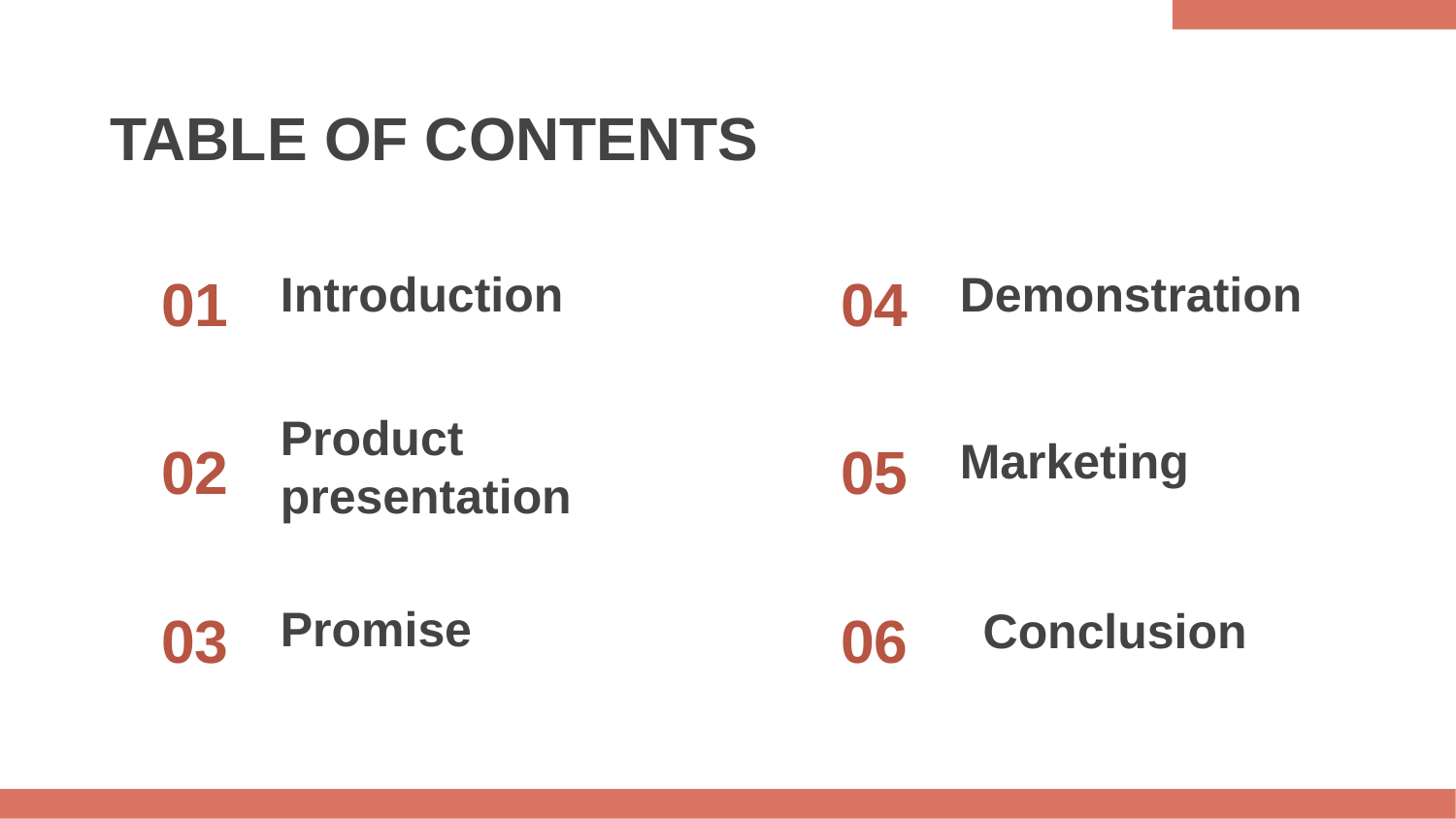

TABLE OF CONTENTS
01
04
# Introduction
Demonstration
Product presentation
02
05
Marketing
03
06
Promise
Conclusion